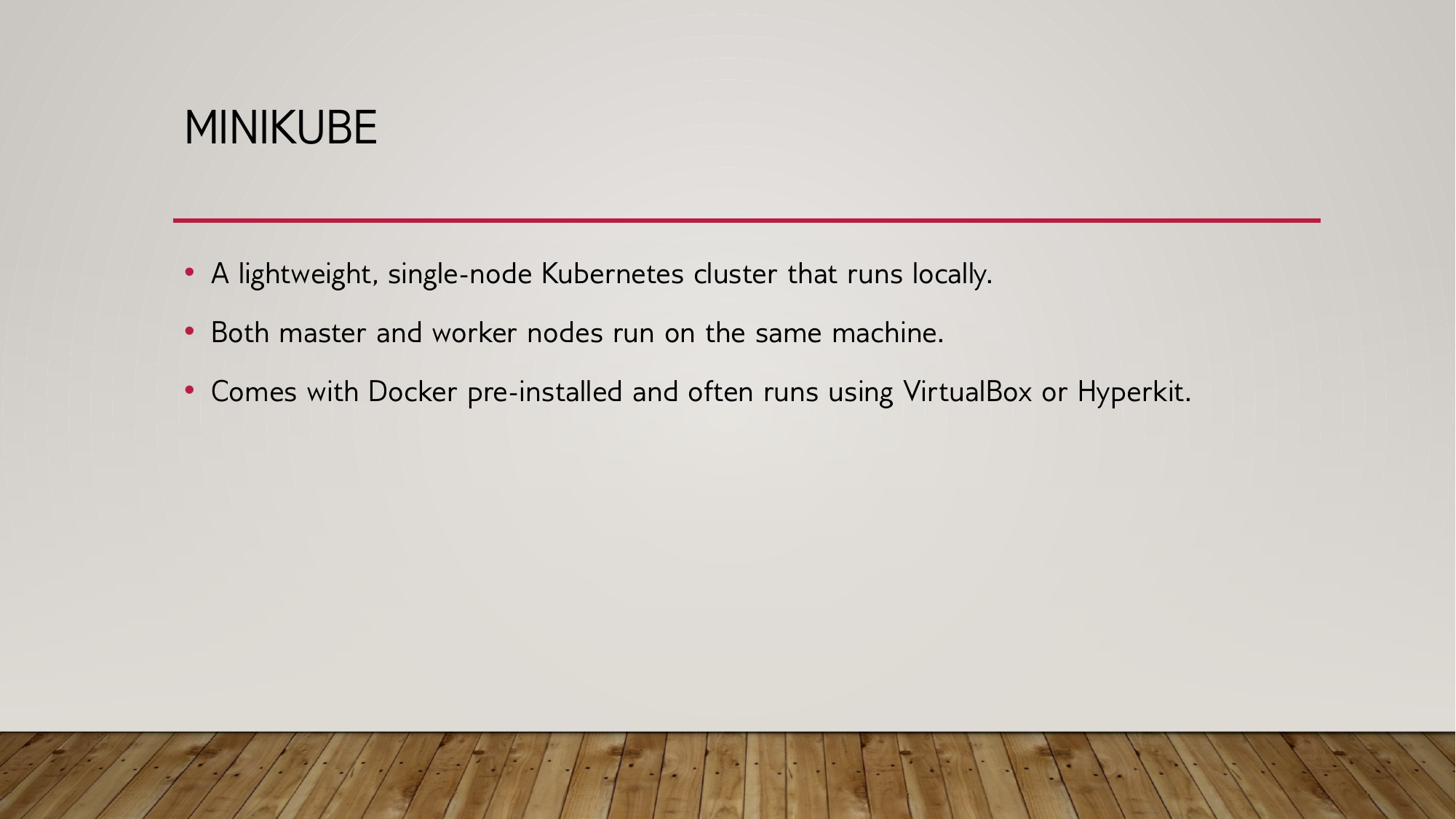

# Minikube
A lightweight, single-node Kubernetes cluster that runs locally.
Both master and worker nodes run on the same machine.
Comes with Docker pre-installed and often runs using VirtualBox or Hyperkit.